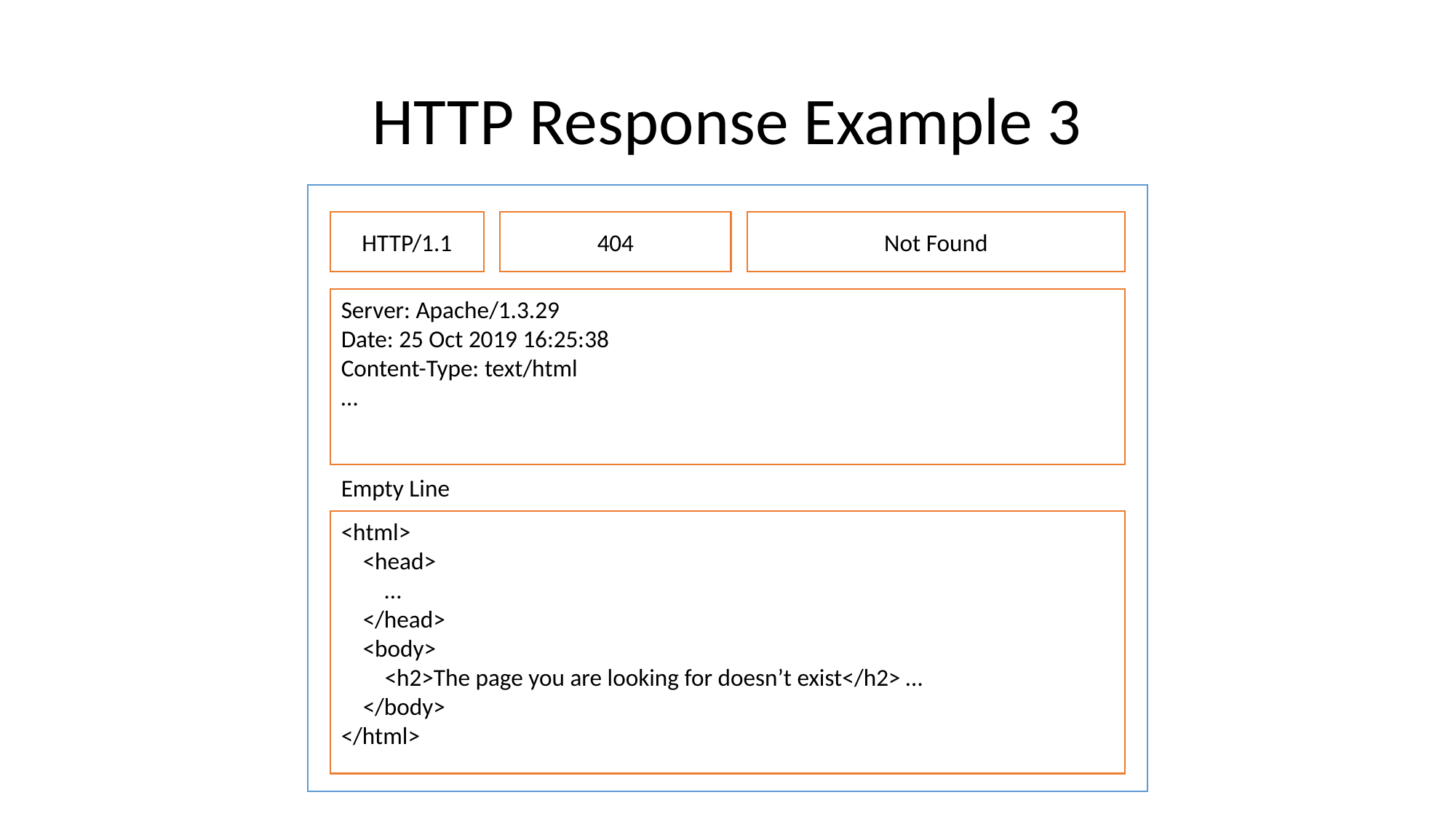

# HTTP Response Example 3

HTTP/1.1
404
Not Found
Server: Apache/1.3.29
Date: 25 Oct 2019 16:25:38
Content-Type: text/html
…
Empty Line
<html>
    <head>
        …
    </head>
    <body>
        <h2>The page you are looking for doesn’t exist</h2> …
    </body>
</html>